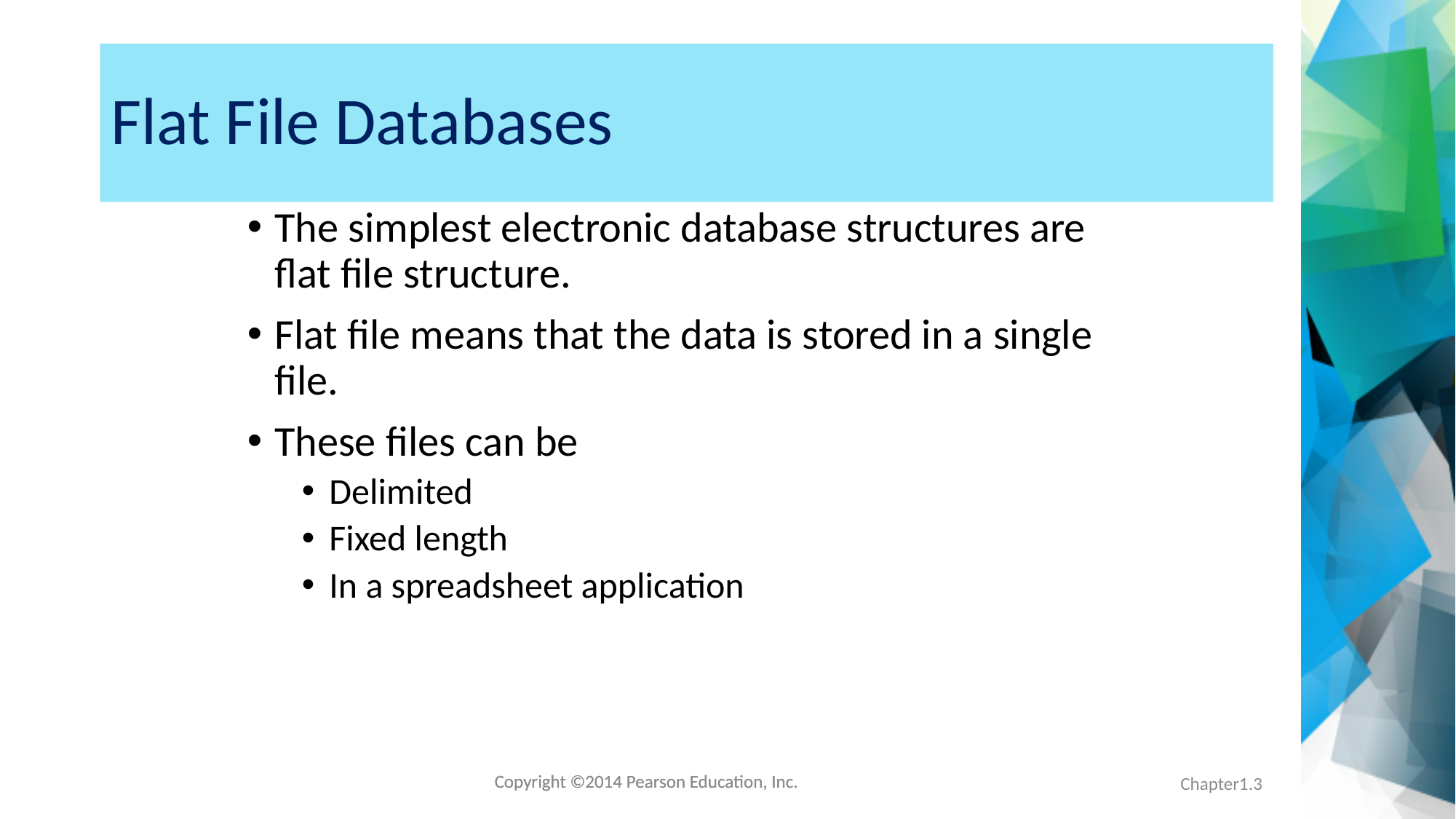

# Flat File Databases
The simplest electronic database structures are flat file structure.
Flat file means that the data is stored in a single file.
These files can be
Delimited
Fixed length
In a spreadsheet application
Chapter1.3